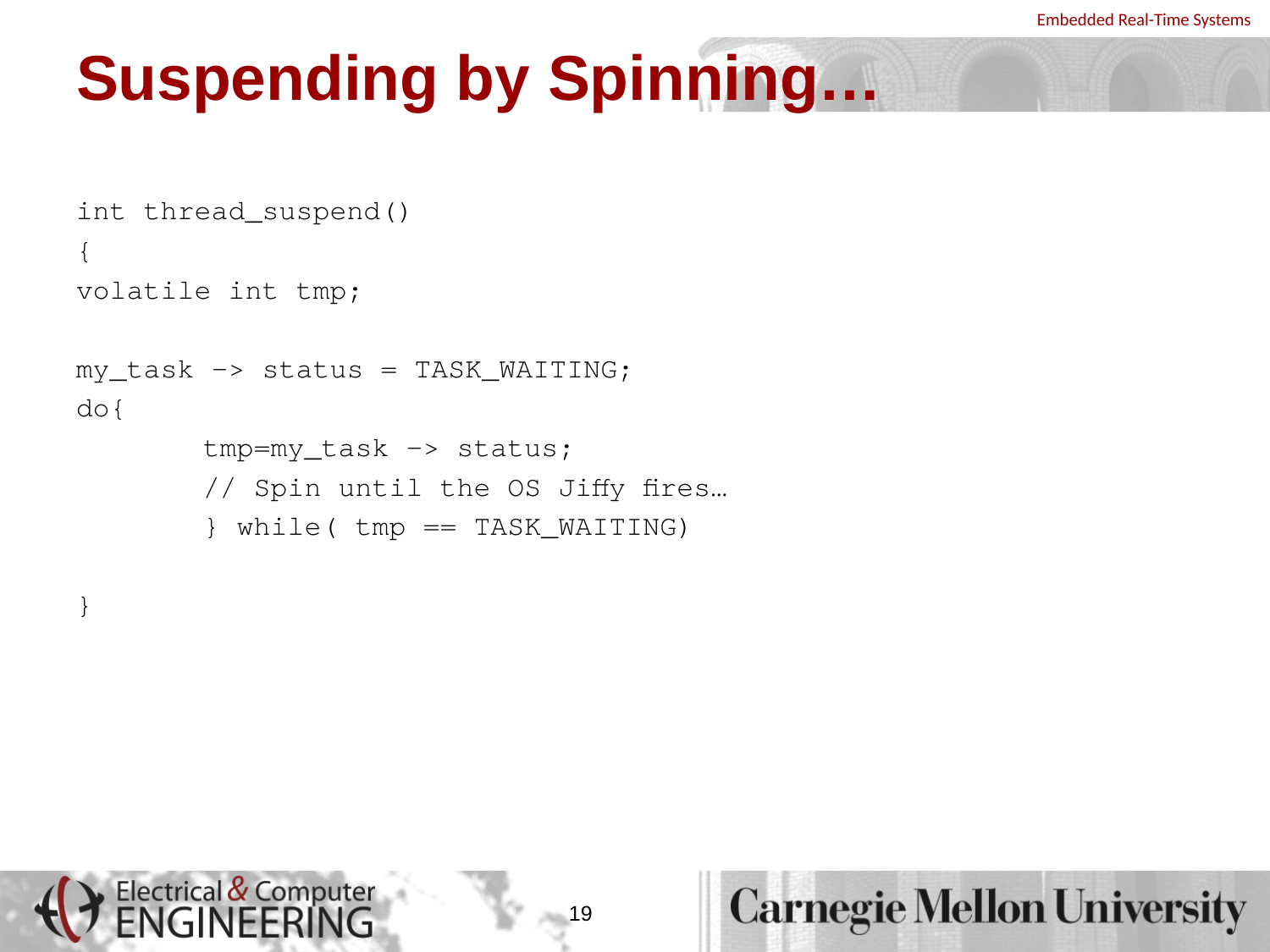

# Suspending by Spinning…
int thread_suspend()
{
volatile int tmp;

my_task -> status = TASK_WAITING;
do{
	tmp=my_task -> status;
	// Spin until the OS Jiffy fires…
	} while( tmp == TASK_WAITING)

}
19